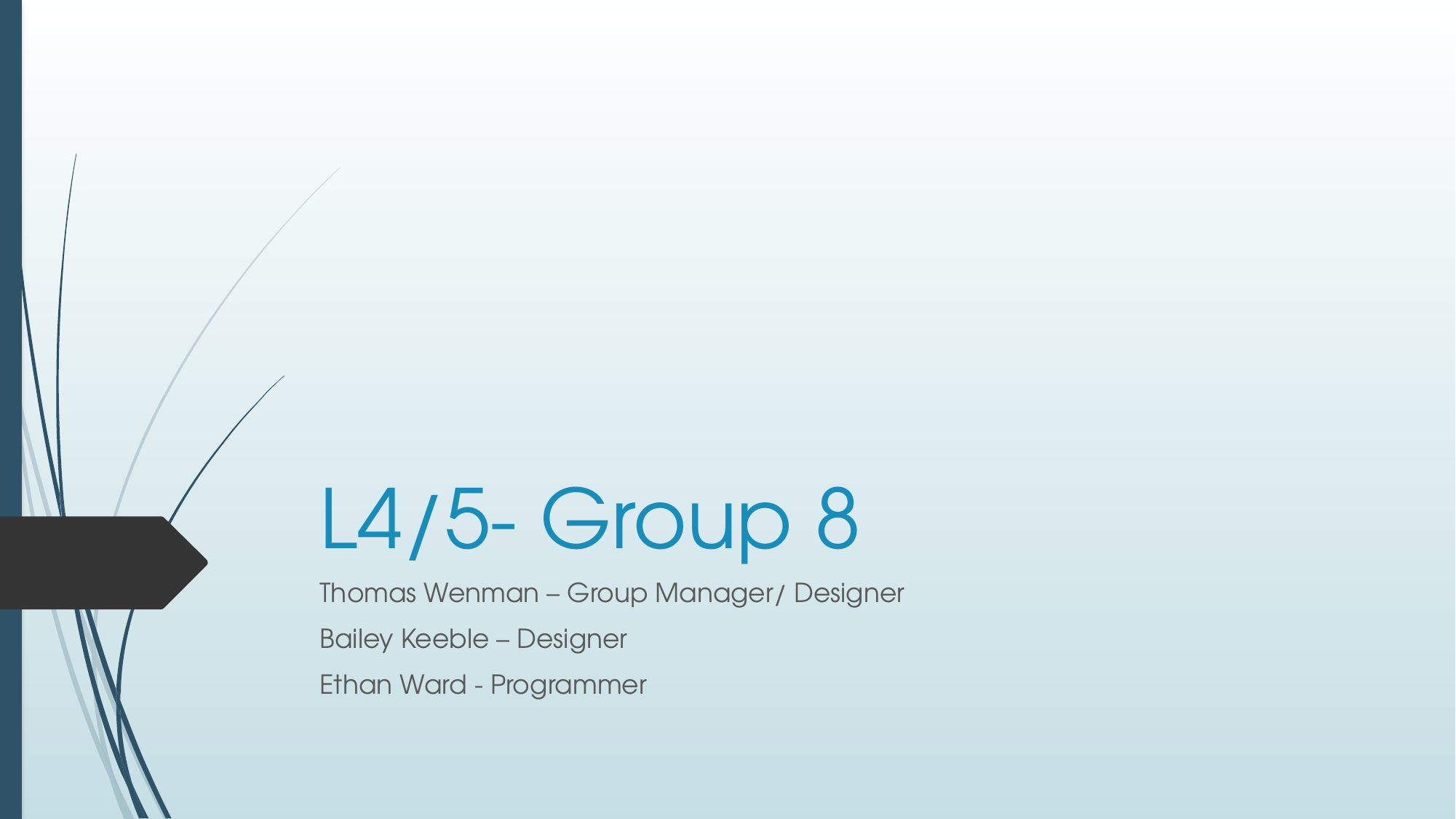

# L4/5- Group 8
Thomas Wenman – Group Manager/ Designer
Bailey Keeble – Designer
Ethan Ward - Programmer